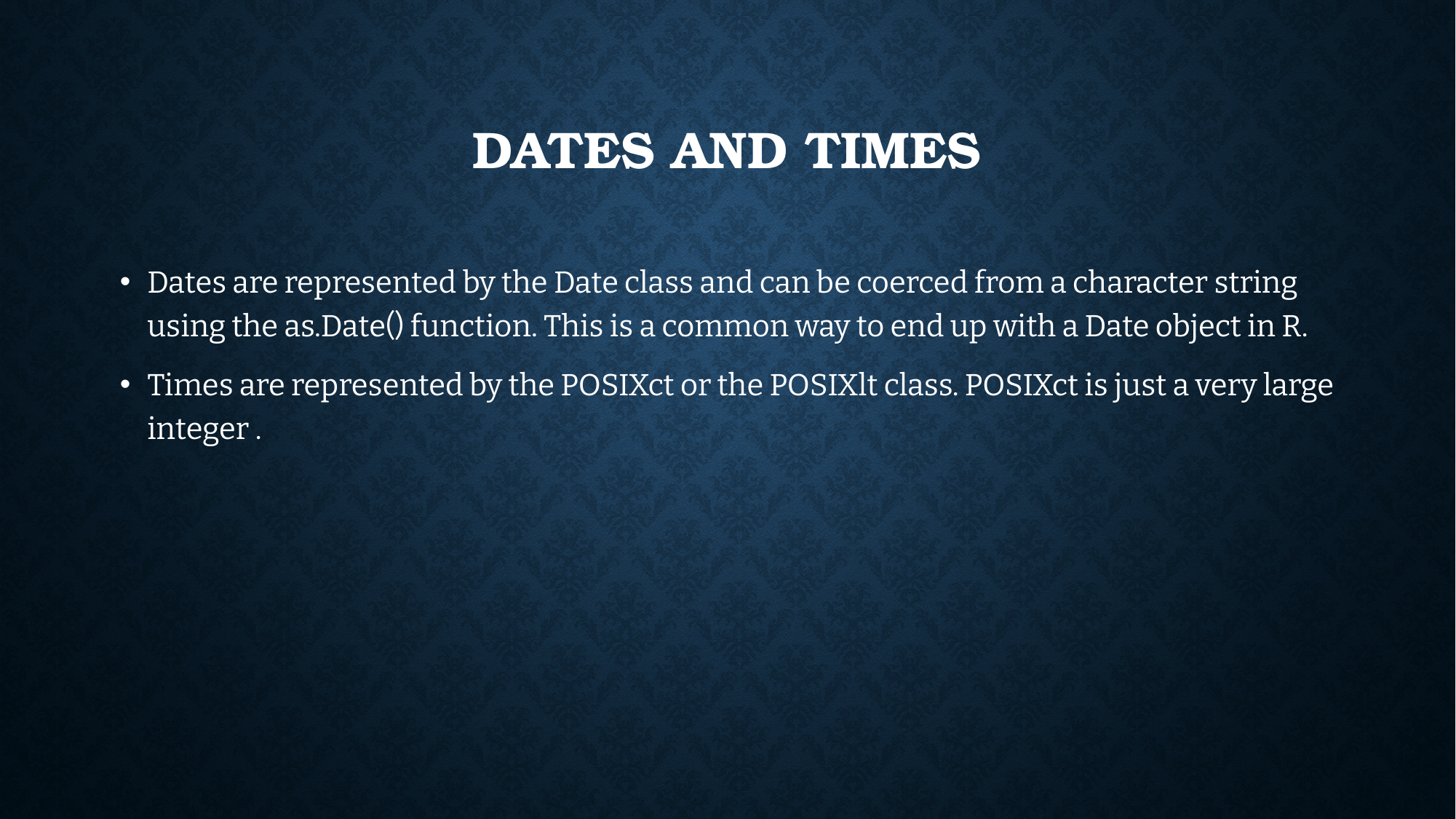

# Dates and times
Dates are represented by the Date class and can be coerced from a character string using the as.Date() function. This is a common way to end up with a Date object in R.
Times are represented by the POSIXct or the POSIXlt class. POSIXct is just a very large integer .